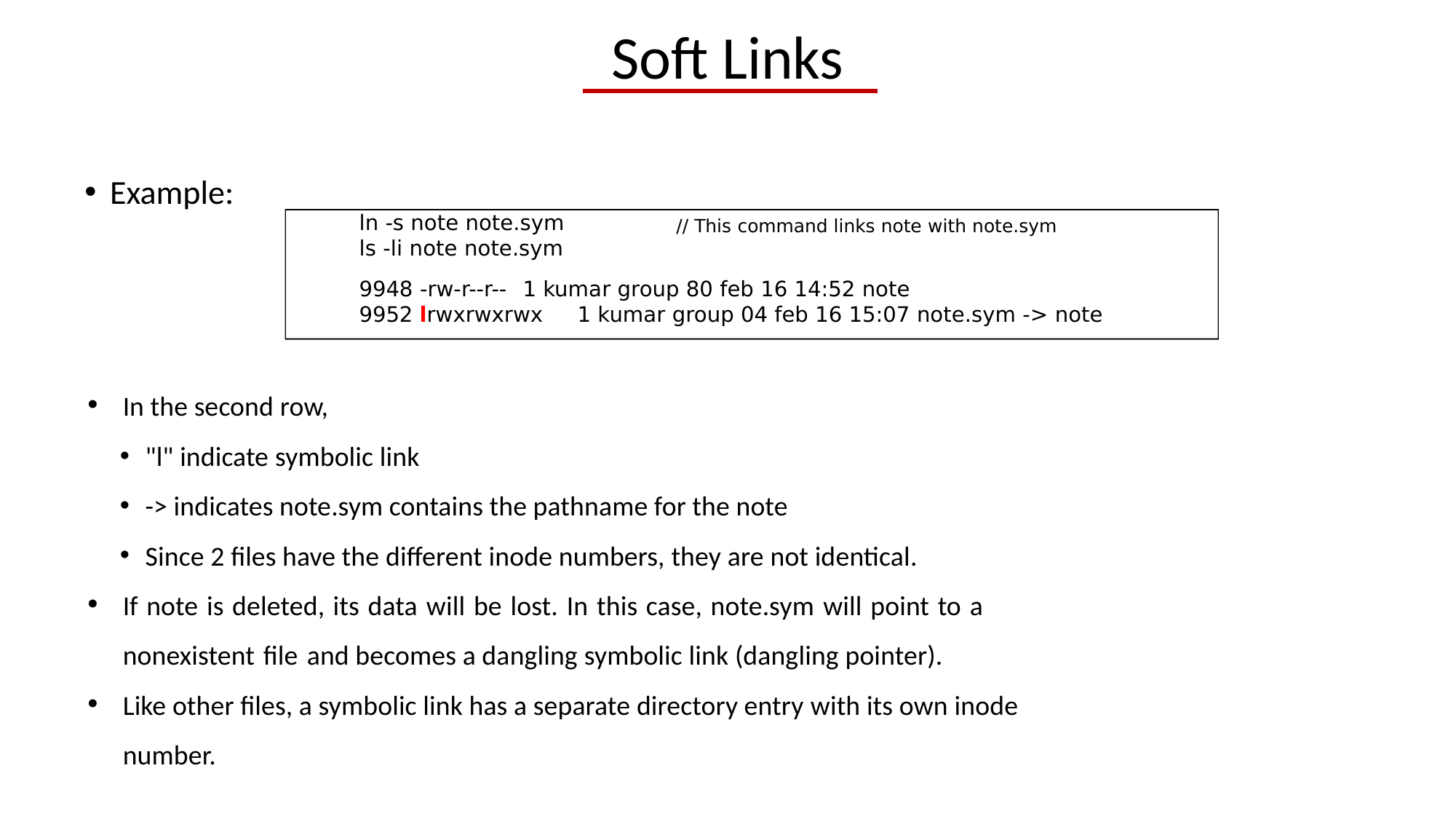

Soft Links
Example:

In the second row,
"l" indicate symbolic link
-> indicates note.sym contains the pathname for the note
Since 2 files have the different inode numbers, they are not identical.
If note is deleted, its data will be lost. In this case, note.sym will point to a nonexistent file and becomes a dangling symbolic link (dangling pointer).
Like other files, a symbolic link has a separate directory entry with its own inode number.

ln -s note note.sym
ls -li note note.sym
// This command links note with note.sym
9948 -rw-r--r--	1 kumar group 80 feb 16 14:52 note
9952 lrwxrwxrwx	1 kumar group 04 feb 16 15:07 note.sym -> note